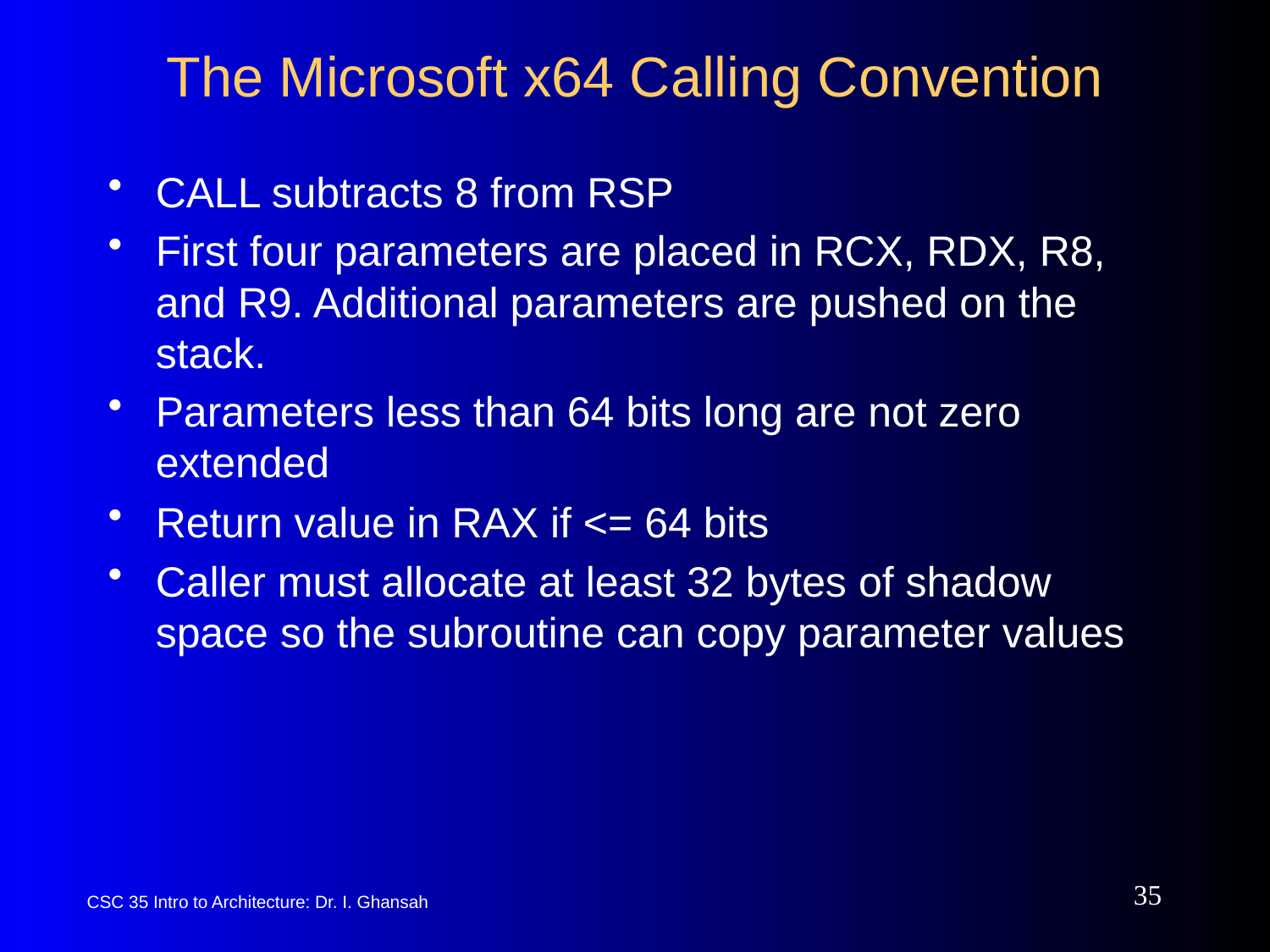

# The Microsoft x64 Calling Convention
CALL subtracts 8 from RSP
First four parameters are placed in RCX, RDX, R8, and R9. Additional parameters are pushed on the stack.
Parameters less than 64 bits long are not zero extended
Return value in RAX if <= 64 bits
Caller must allocate at least 32 bytes of shadow space so the subroutine can copy parameter values

35
CSC 35 Intro to Architecture: Dr. I. Ghansah